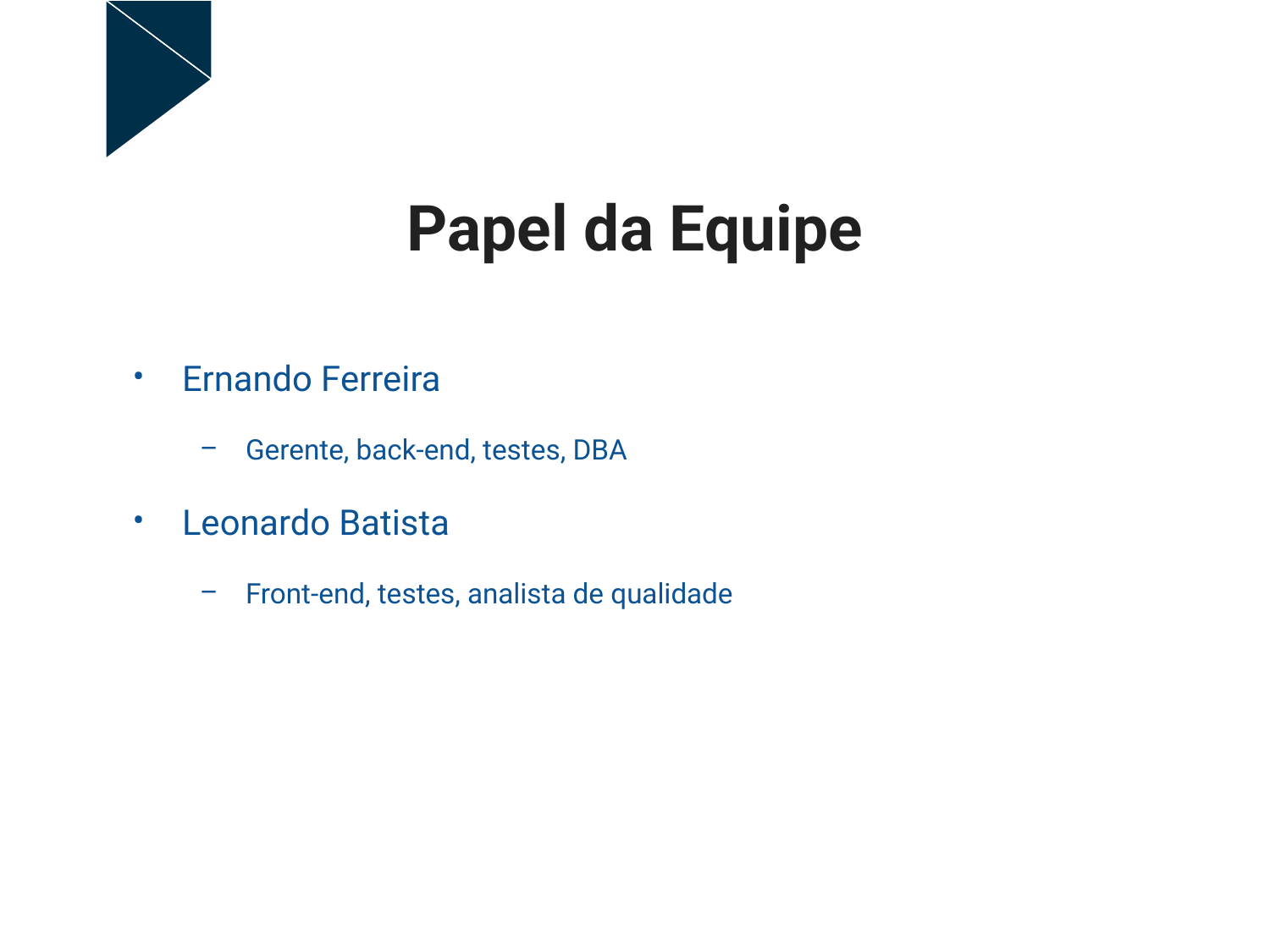

# Papel da Equipe

Ernando Ferreira
Gerente, back-end, testes, DBA
Leonardo Batista
Front-end, testes, analista de qualidade